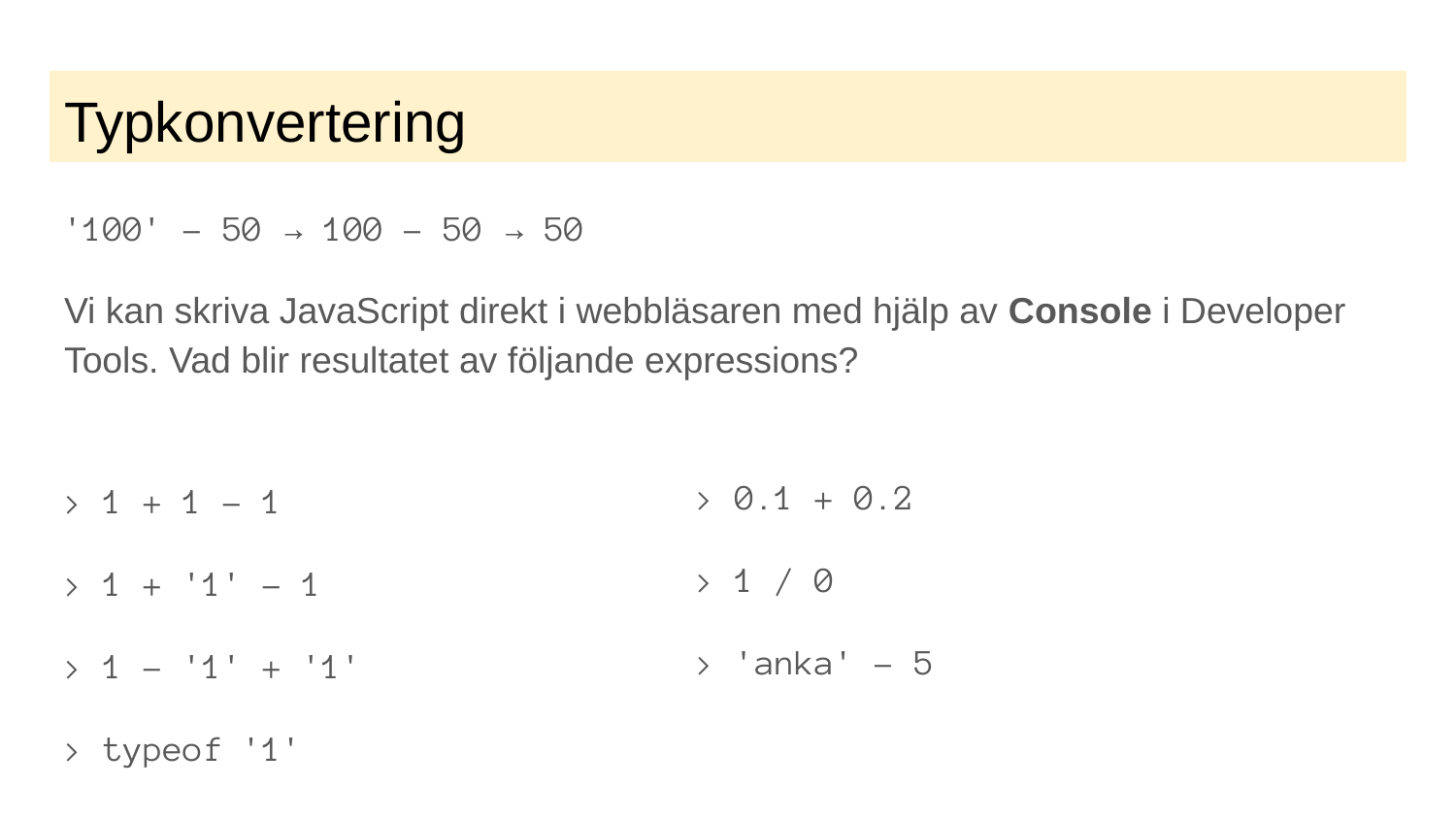

# Typkonvertering
'100' - 50 → 100 - 50 → 50
Vi kan skriva JavaScript direkt i webbläsaren med hjälp av Console i Developer Tools. Vad blir resultatet av följande expressions?
> 0.1 + 0.2
> 1 / 0
> 'anka' - 5
> 1 + 1 - 1
> 1 + '1' - 1
> 1 - '1' + '1'
> typeof '1'